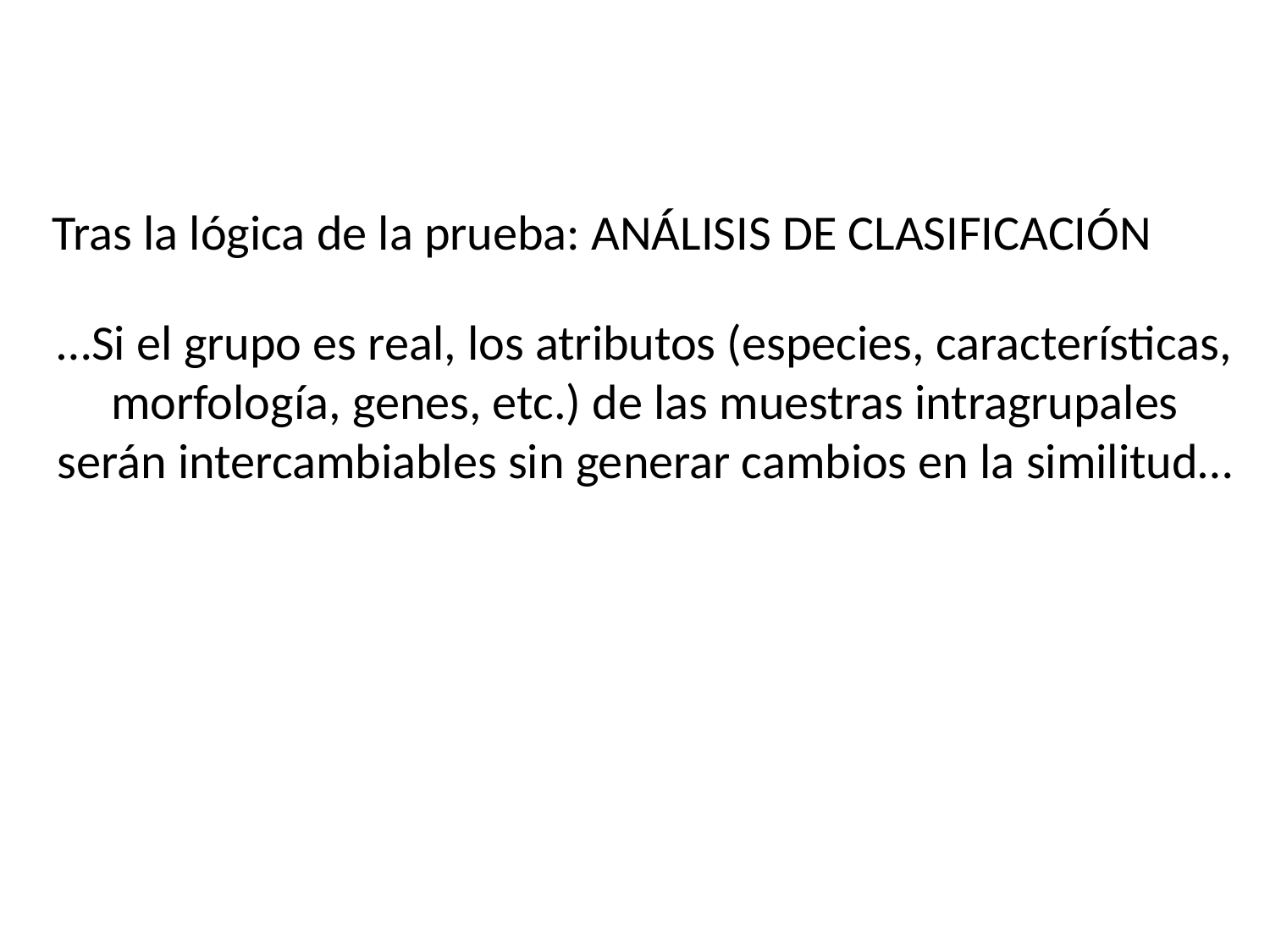

Tras la lógica de la prueba: ANÁLISIS DE CLASIFICACIÓN

…Si el grupo es real, los atributos (especies, características, morfología, genes, etc.) de las muestras intragrupales serán intercambiables sin generar cambios en la similitud…